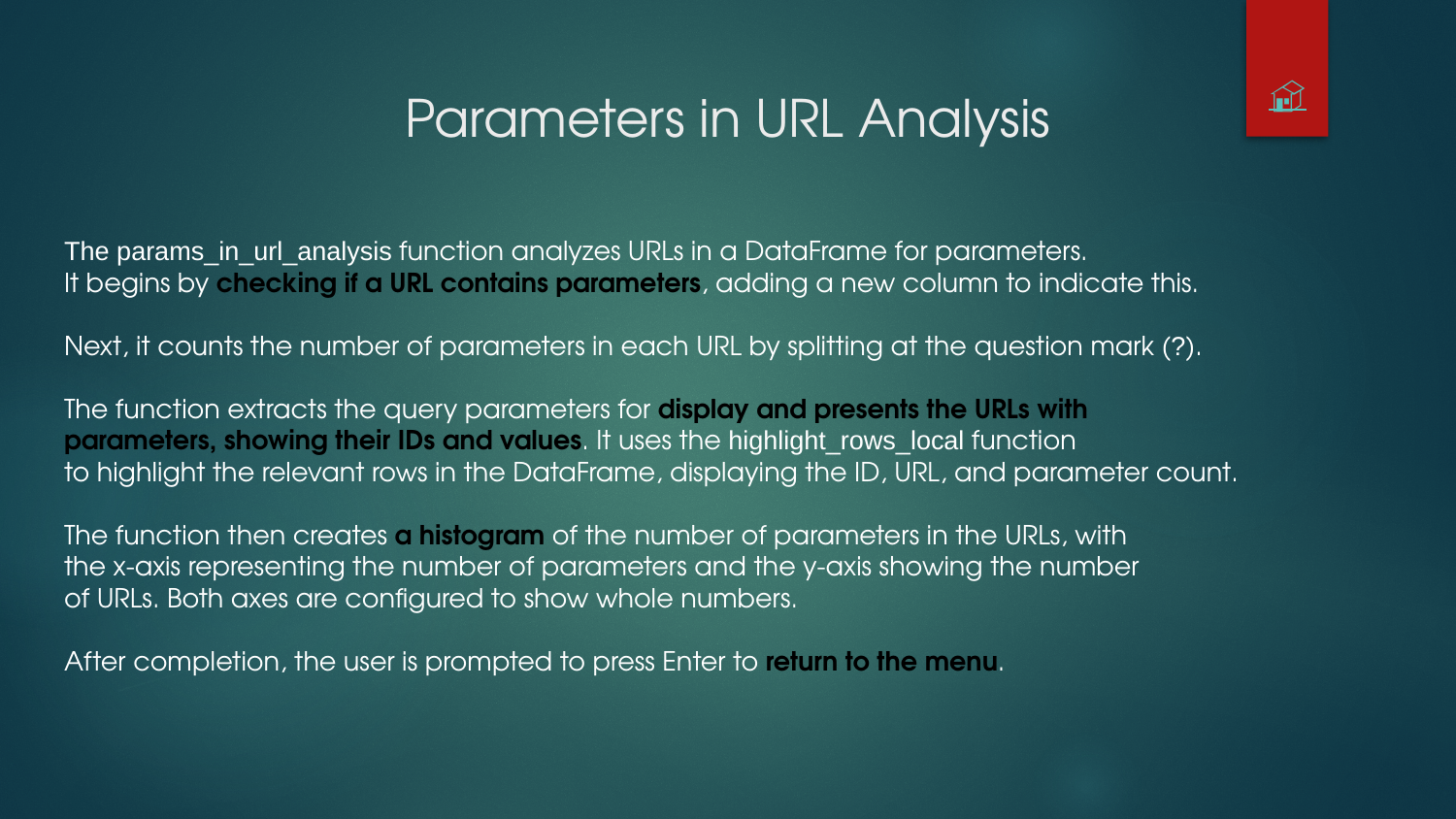

🏠
# Parameters in URL Analysis
The params_in_url_analysis function analyzes URLs in a DataFrame for parameters.
It begins by checking if a URL contains parameters, adding a new column to indicate this.

Next, it counts the number of parameters in each URL by splitting at the question mark (?).

The function extracts the query parameters for display and presents the URLs with
parameters, showing their IDs and values. It uses the highlight_rows_local function
to highlight the relevant rows in the DataFrame, displaying the ID, URL, and parameter count.

The function then creates a histogram of the number of parameters in the URLs, with
the x-axis representing the number of parameters and the y-axis showing the number
of URLs. Both axes are configured to show whole numbers.

After completion, the user is prompted to press Enter to return to the menu.